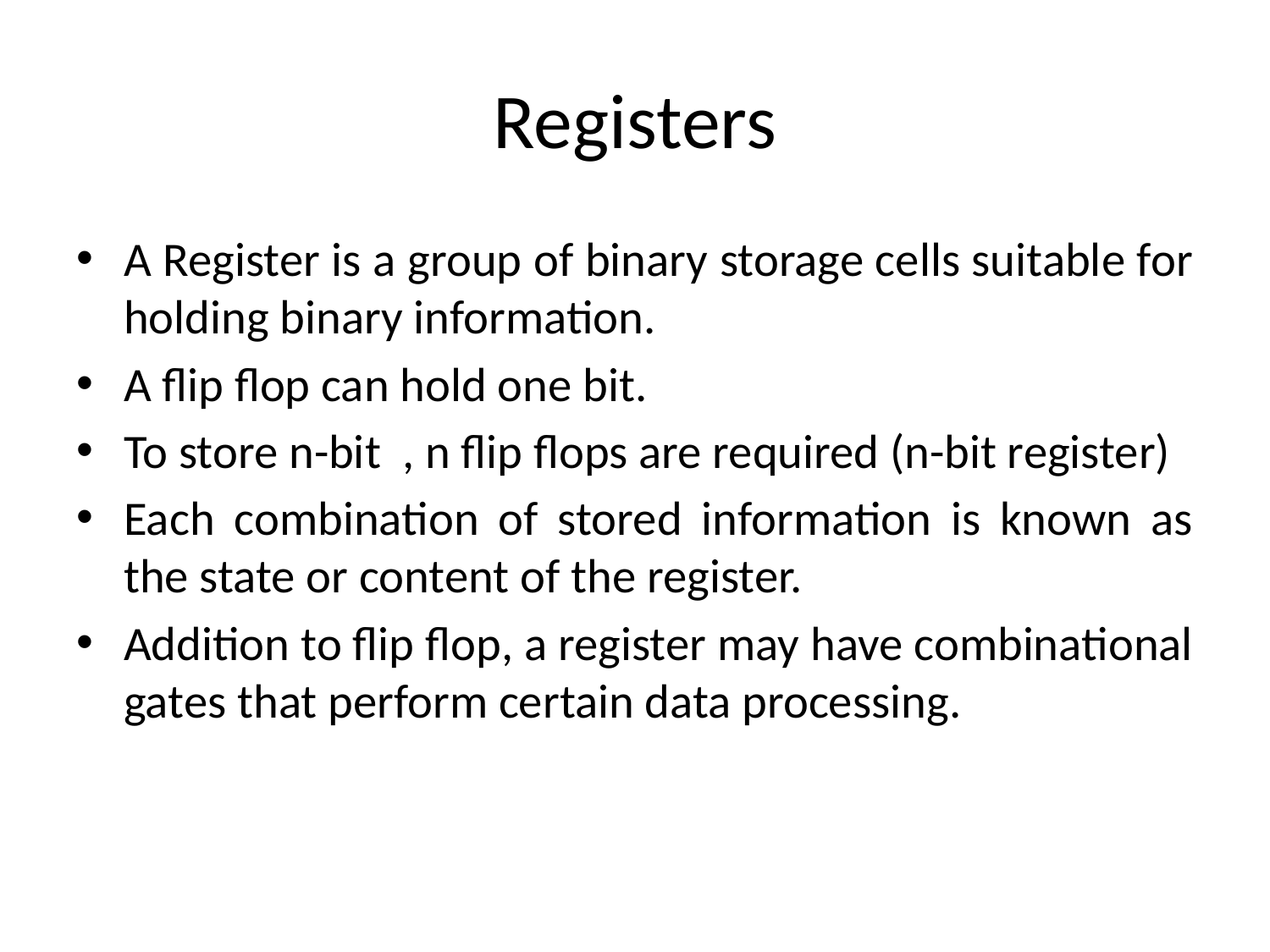

# Registers
A Register is a group of binary storage cells suitable for holding binary information.
A flip flop can hold one bit.
To store n-bit  , n flip flops are required (n-bit register)
Each combination of stored information is known as the state or content of the register.
Addition to flip flop, a register may have combinational gates that perform certain data processing.